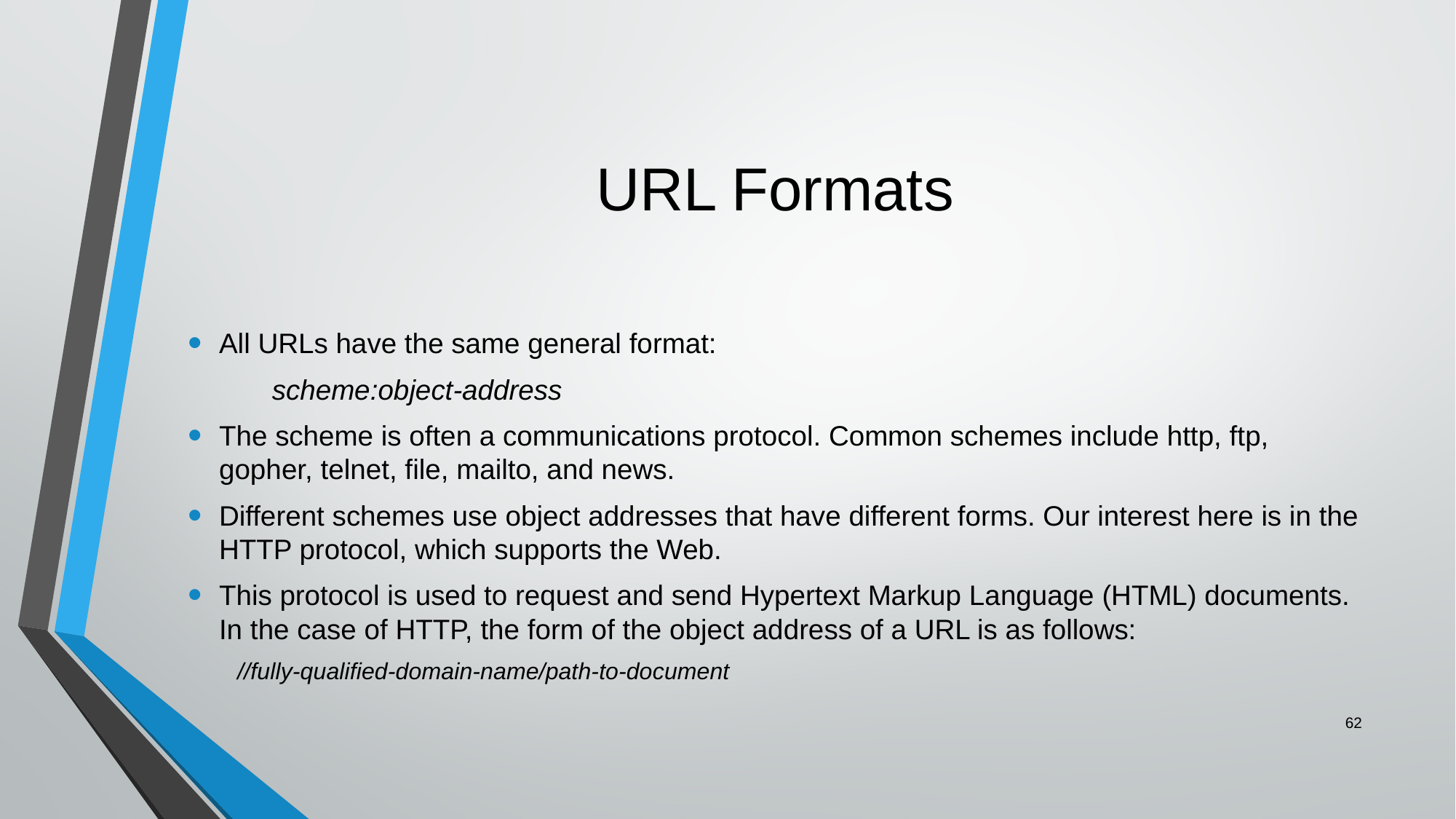

# URL Formats
All URLs have the same general format:
	scheme:object-address
The scheme is often a communications protocol. Common schemes include http, ftp, gopher, telnet, file, mailto, and news.
Different schemes use object addresses that have different forms. Our interest here is in the HTTP protocol, which supports the Web.
This protocol is used to request and send Hypertext Markup Language (HTML) documents. In the case of HTTP, the form of the object address of a URL is as follows:
//fully-qualified-domain-name/path-to-document
62